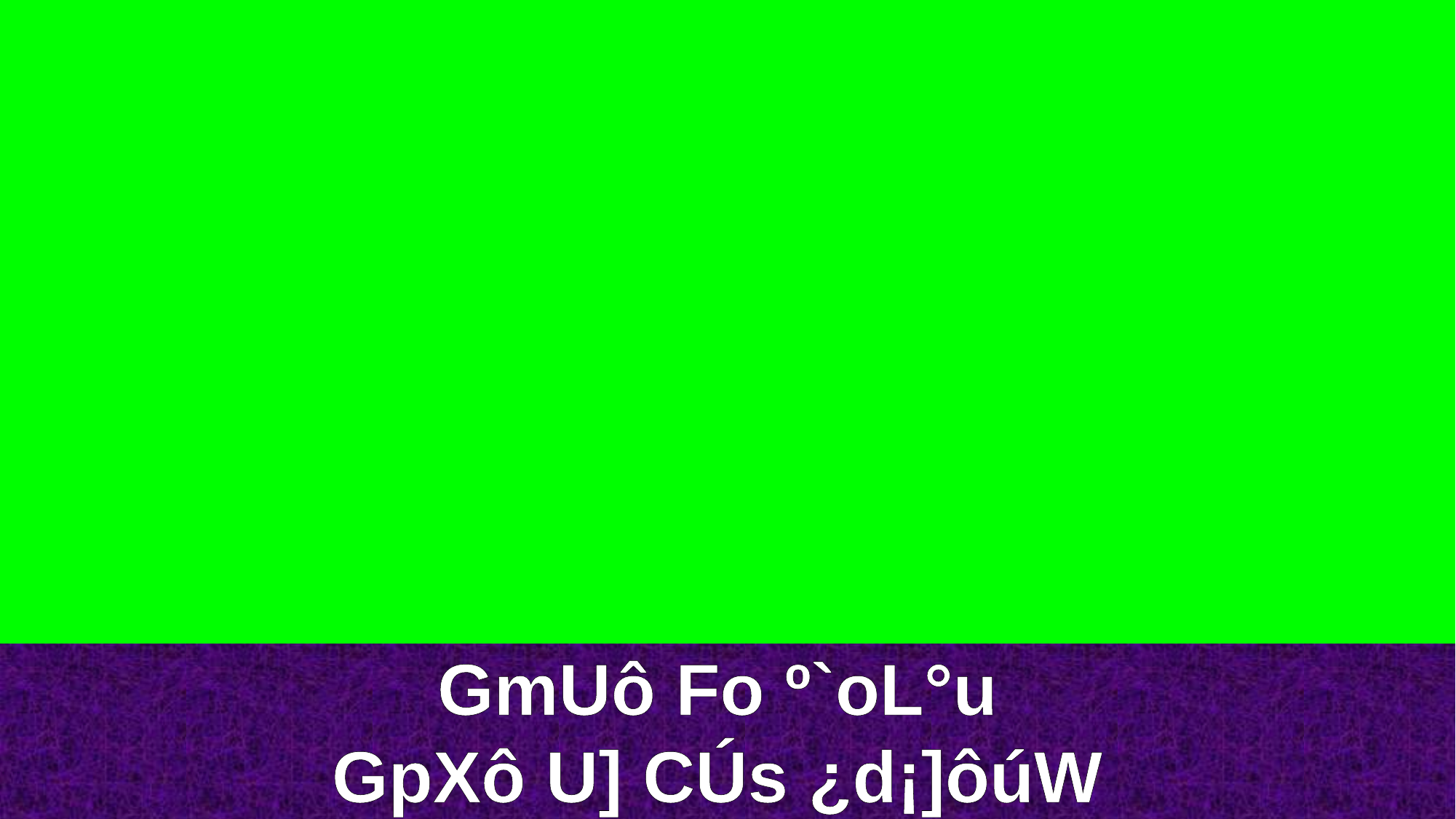

GmUô Fo º`oL°u
GpXô U] CÚs ¿d¡]ôúW